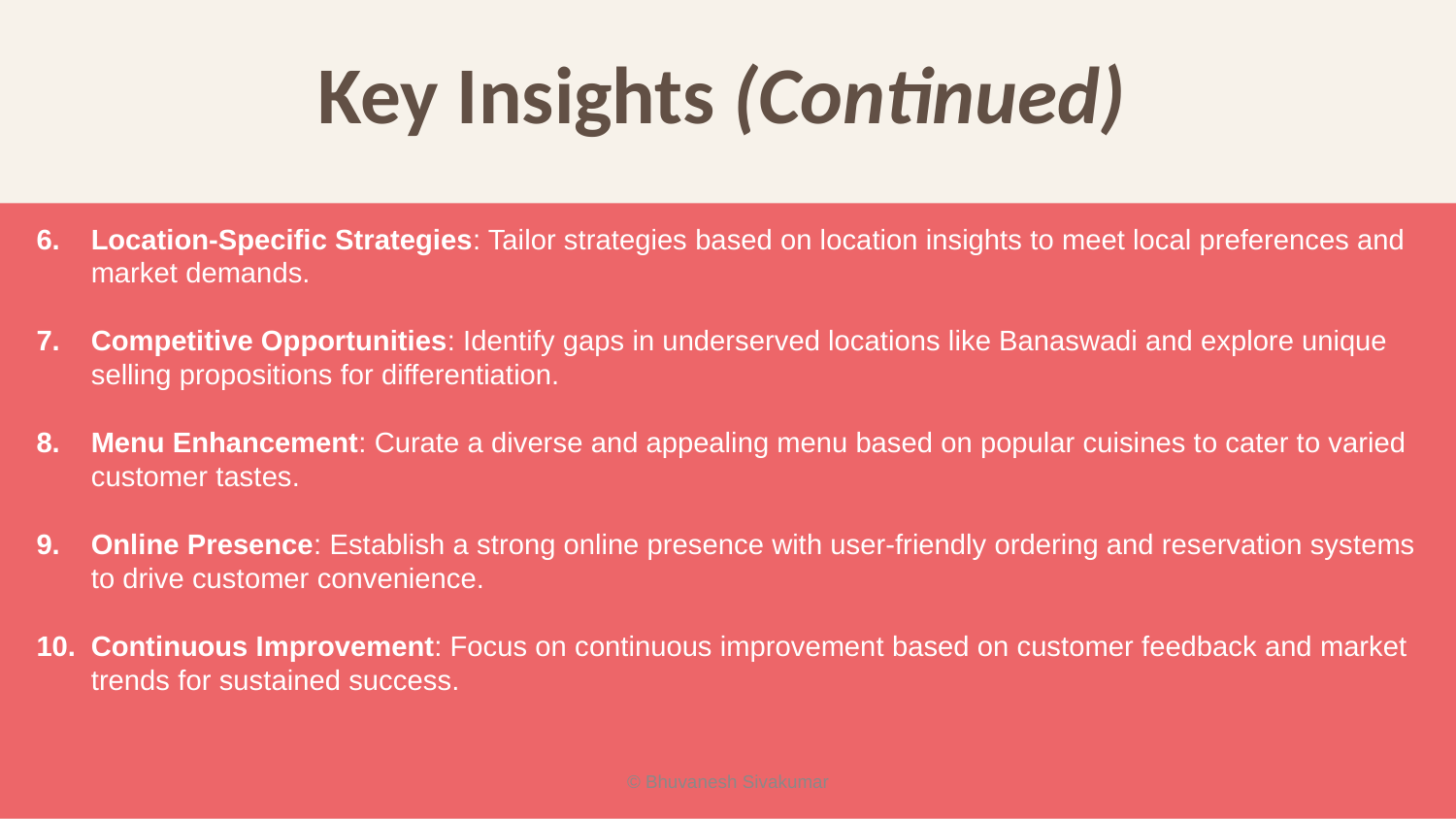

Key Insights (Continued)

Location-Specific Strategies: Tailor strategies based on location insights to meet local preferences and market demands.

Competitive Opportunities: Identify gaps in underserved locations like Banaswadi and explore unique selling propositions for differentiation.

Menu Enhancement: Curate a diverse and appealing menu based on popular cuisines to cater to varied customer tastes.

Online Presence: Establish a strong online presence with user-friendly ordering and reservation systems to drive customer convenience.

Continuous Improvement: Focus on continuous improvement based on customer feedback and market trends for sustained success.

© Bhuvanesh Sivakumar